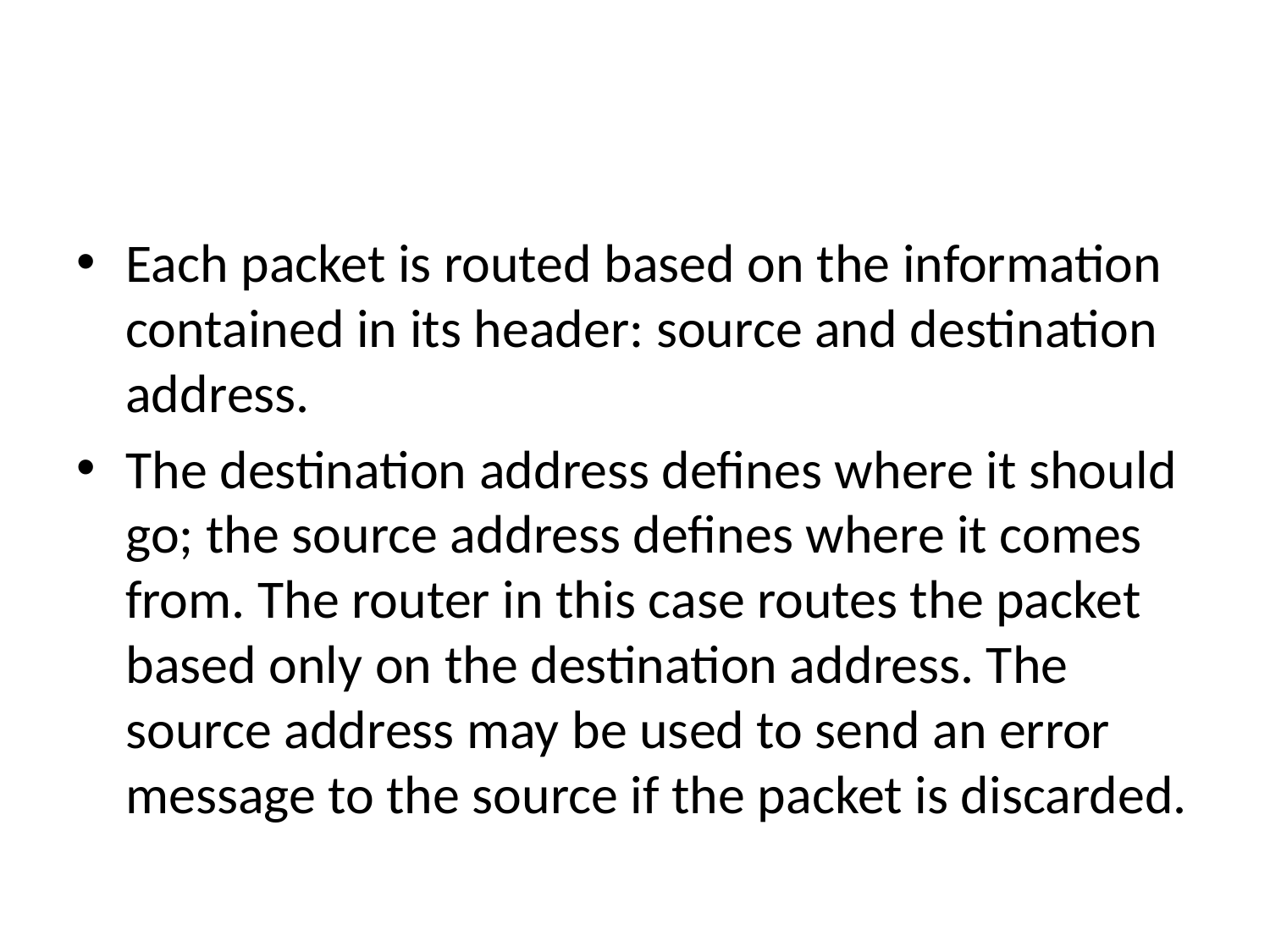

#
Each packet is routed based on the information contained in its header: source and destination address.
The destination address defines where it should go; the source address defines where it comes from. The router in this case routes the packet based only on the destination address. The source address may be used to send an error message to the source if the packet is discarded.